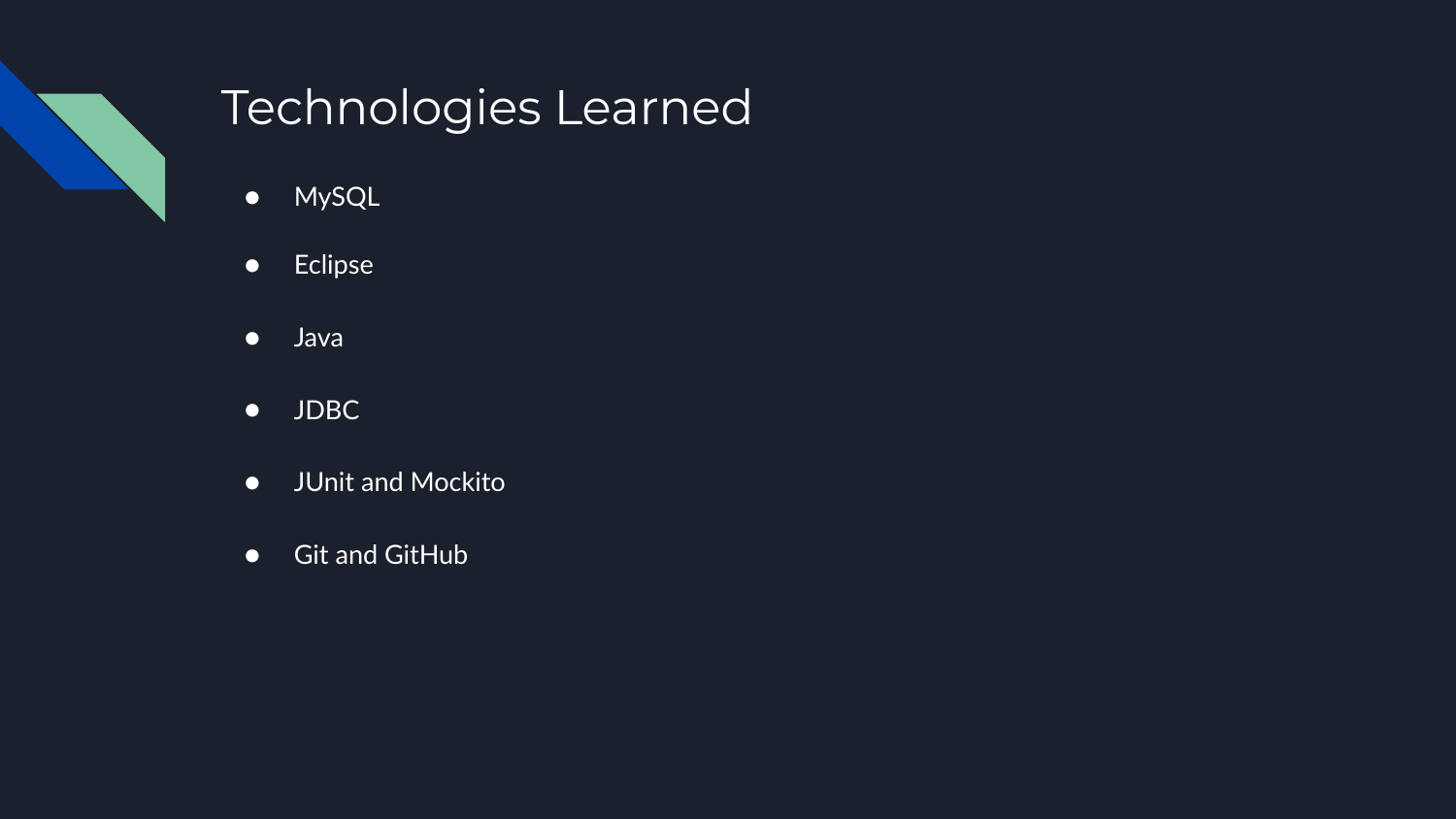

# Technologies Learned
MySQL
Eclipse
Java
JDBC
JUnit and Mockito
Git and GitHub